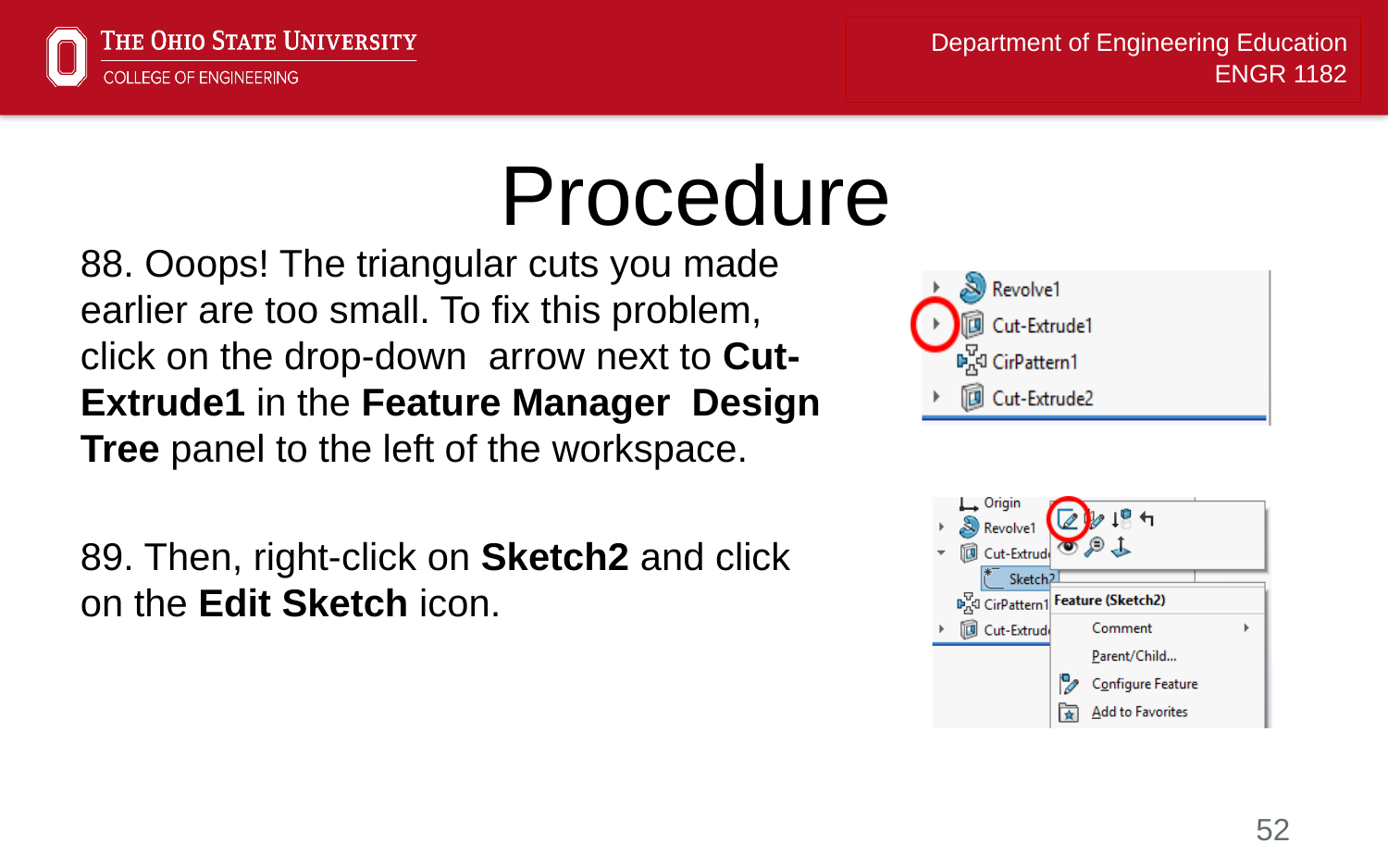

# Procedure
88. Ooops! The triangular cuts you made earlier are too small. To fix this problem, click on the drop-down  arrow next to Cut-Extrude1 in the Feature Manager  Design Tree panel to the left of the workspace.

89. Then, right-click on Sketch2 and click on the Edit Sketch icon.